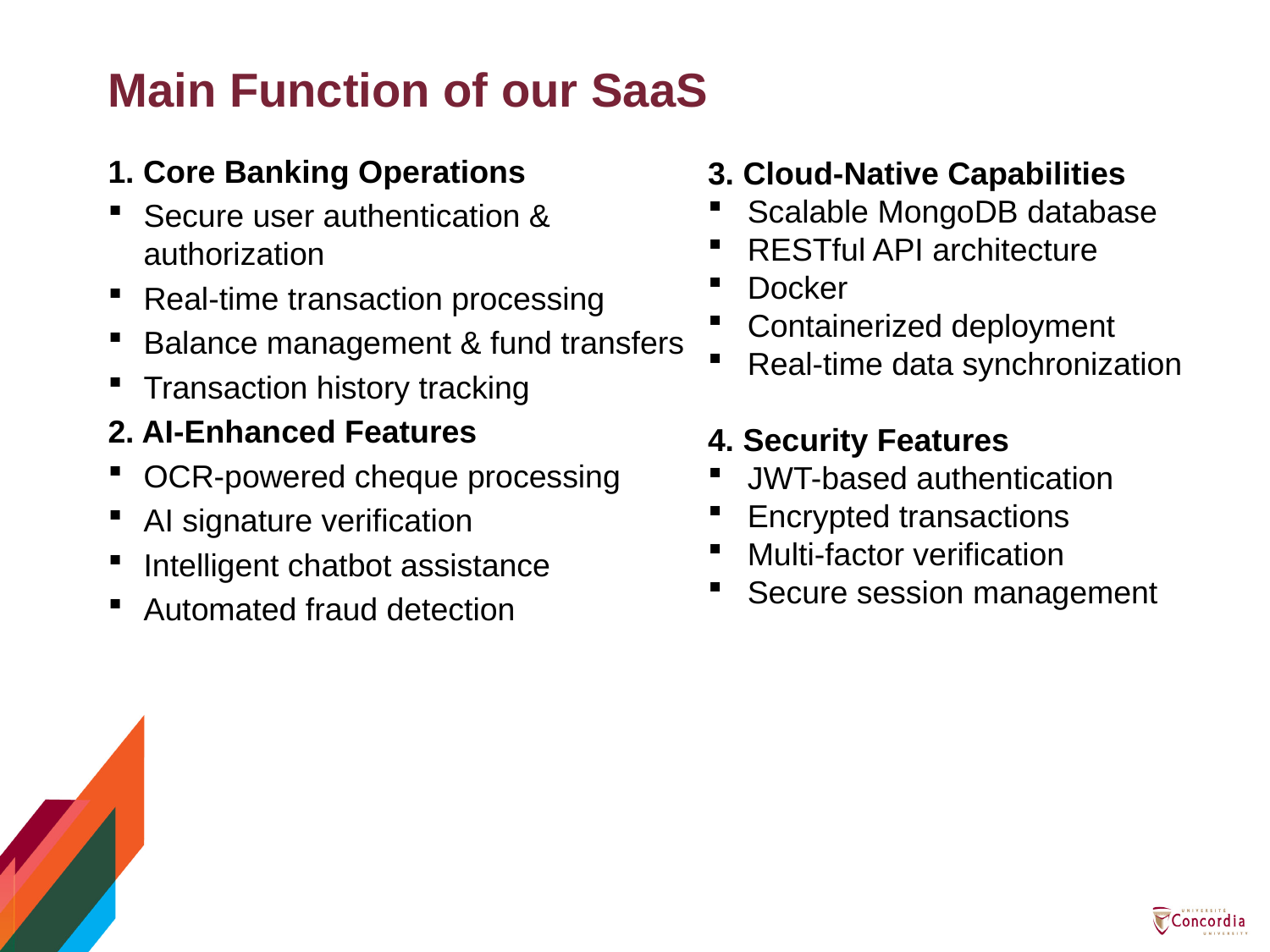

# Main Function of our SaaS
1. Core Banking Operations
Secure user authentication & authorization
Real-time transaction processing
Balance management & fund transfers
Transaction history tracking
2. AI-Enhanced Features
OCR-powered cheque processing
AI signature verification
Intelligent chatbot assistance
Automated fraud detection
3. Cloud-Native Capabilities
Scalable MongoDB database
RESTful API architecture
Docker
Containerized deployment
Real-time data synchronization

4. Security Features
JWT-based authentication
Encrypted transactions
Multi-factor verification
Secure session management